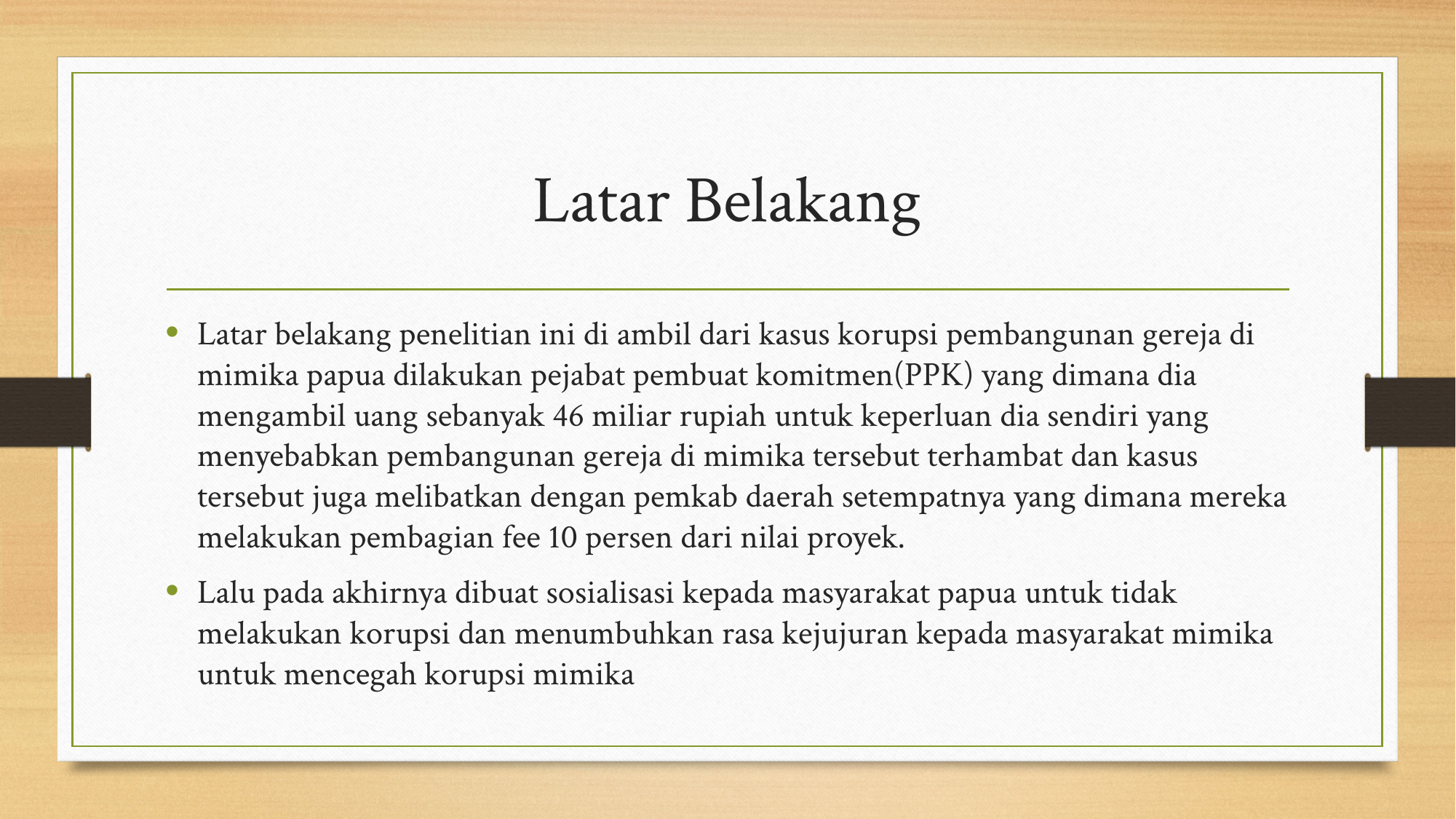

# Latar Belakang
Latar belakang penelitian ini di ambil dari kasus korupsi pembangunan gereja di mimika papua dilakukan pejabat pembuat komitmen(PPK) yang dimana dia mengambil uang sebanyak 46 miliar rupiah untuk keperluan dia sendiri yang menyebabkan pembangunan gereja di mimika tersebut terhambat dan kasus tersebut juga melibatkan dengan pemkab daerah setempatnya yang dimana mereka melakukan pembagian fee 10 persen dari nilai proyek.
Lalu pada akhirnya dibuat sosialisasi kepada masyarakat papua untuk tidak melakukan korupsi dan menumbuhkan rasa kejujuran kepada masyarakat mimika untuk mencegah korupsi mimika